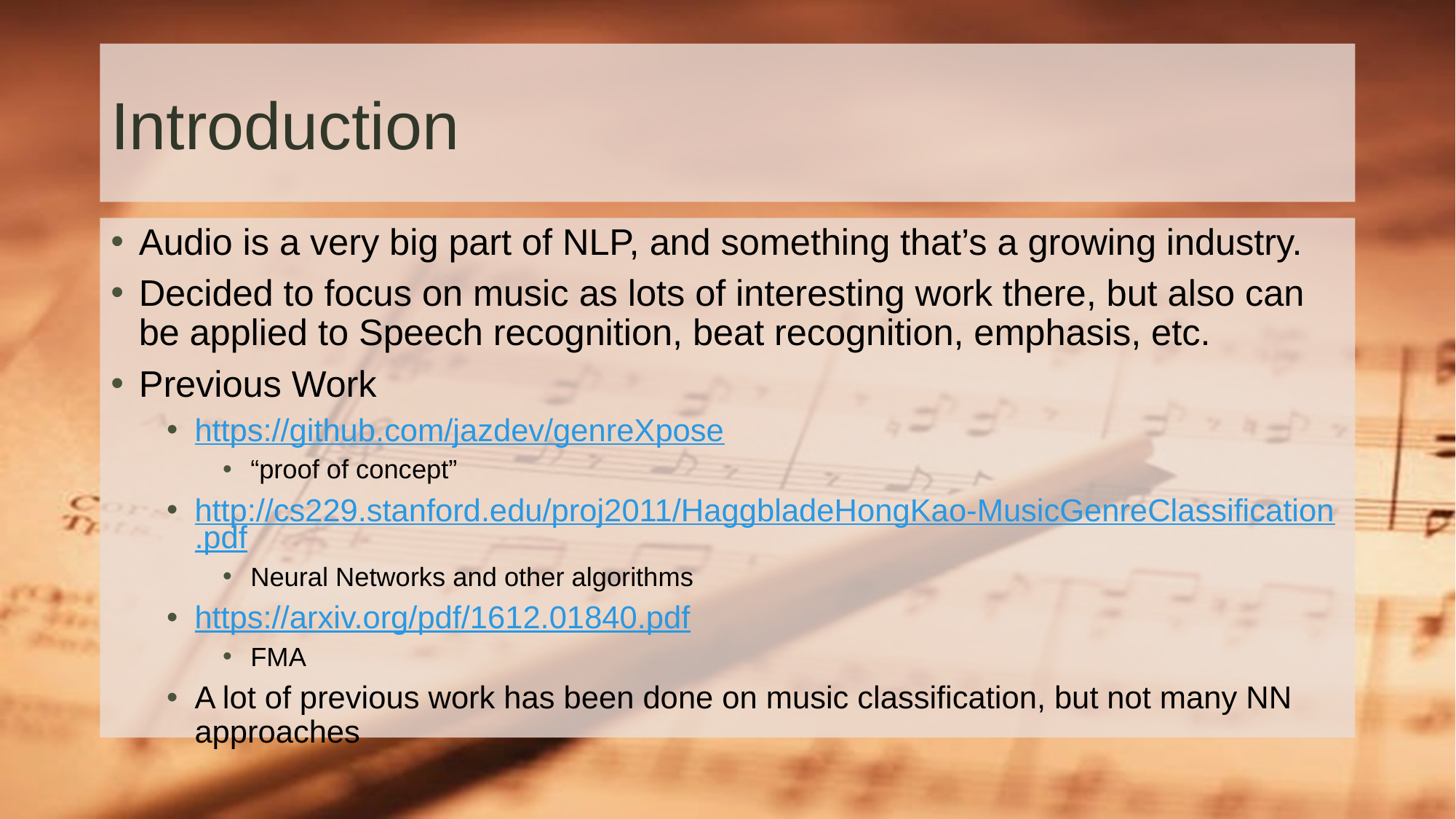

# Introduction
Audio is a very big part of NLP, and something that’s a growing industry.
Decided to focus on music as lots of interesting work there, but also can be applied to Speech recognition, beat recognition, emphasis, etc.
Previous Work
https://github.com/jazdev/genreXpose
“proof of concept”
http://cs229.stanford.edu/proj2011/HaggbladeHongKao-MusicGenreClassification.pdf
Neural Networks and other algorithms
https://arxiv.org/pdf/1612.01840.pdf
FMA
A lot of previous work has been done on music classification, but not many NN approaches